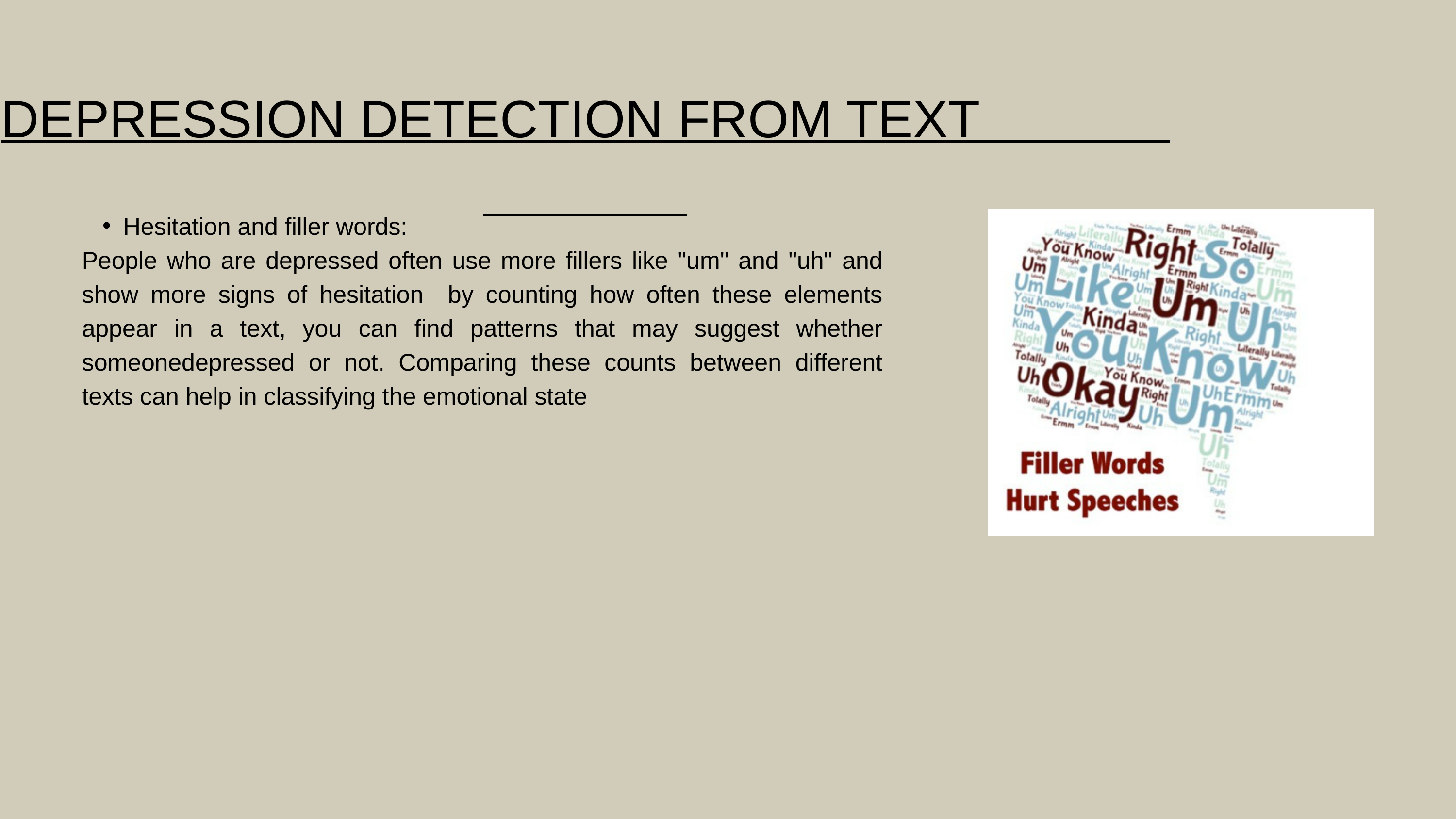

DEPRESSION DETECTION FROM TEXT
Hesitation and filler words:
People who are depressed often use more fillers like "um" and "uh" and show more signs of hesitation  by counting how often these elements appear in a text, you can find patterns that may suggest whether someonedepressed or not. Comparing these counts between different texts can help in classifying the emotional state